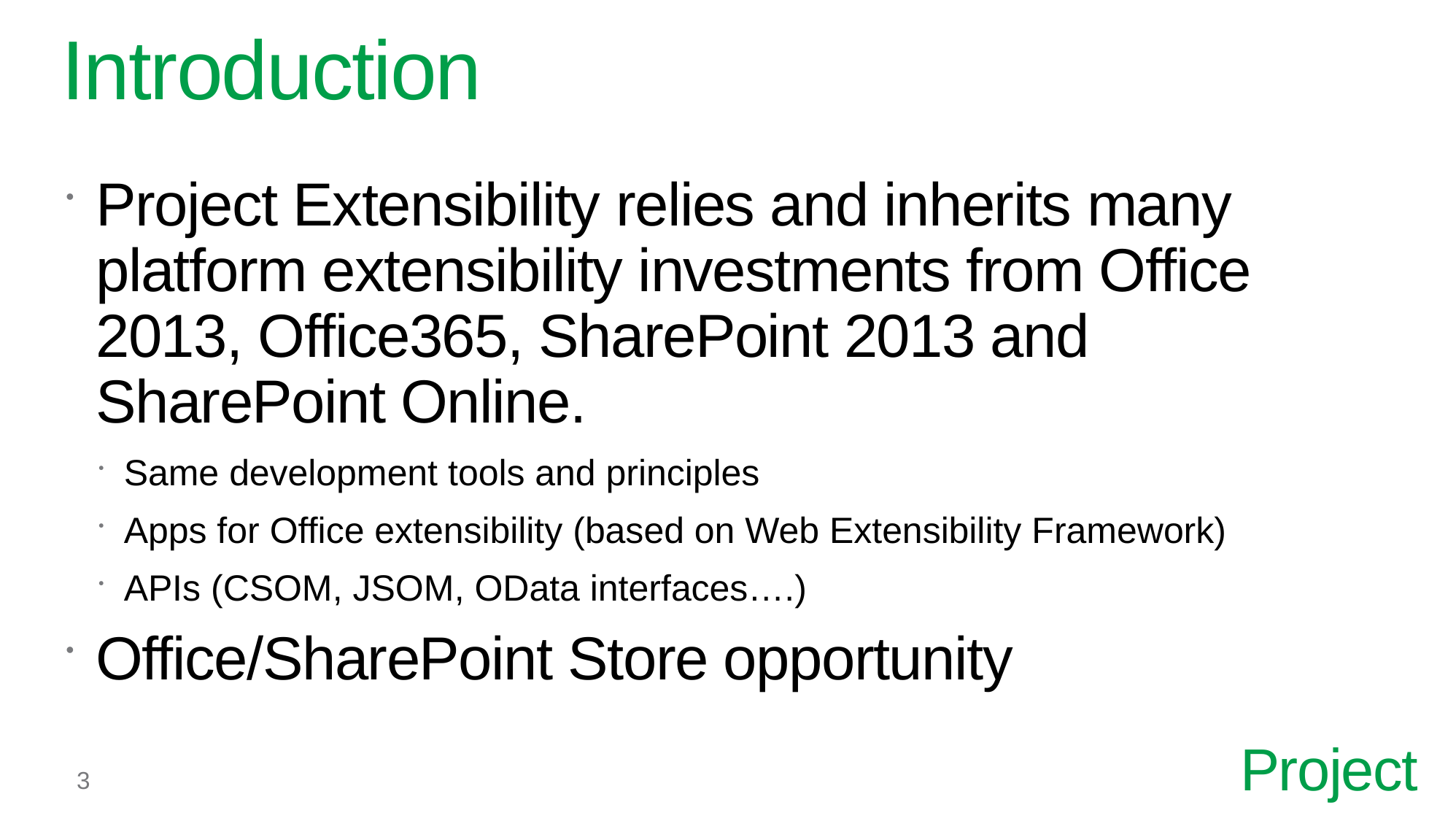

# Introduction
Project Extensibility relies and inherits many platform extensibility investments from Office 2013, Office365, SharePoint 2013 and SharePoint Online.
Same development tools and principles
Apps for Office extensibility (based on Web Extensibility Framework)
APIs (CSOM, JSOM, OData interfaces….)
Office/SharePoint Store opportunity
3